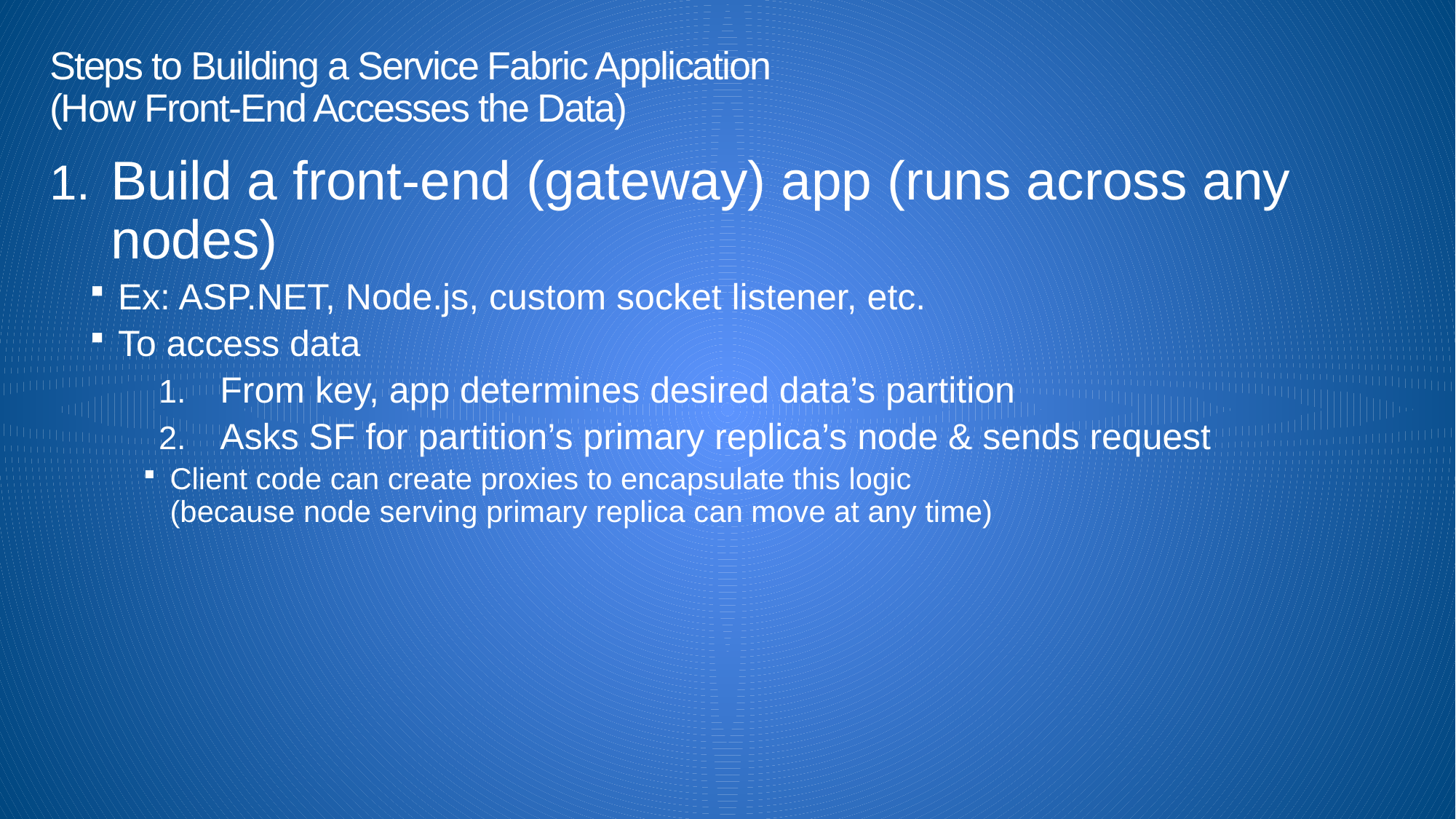

# Steps to Building a Service Fabric Application (How Front-End Accesses the Data)
Build a front-end (gateway) app (runs across any nodes)
Ex: ASP.NET, Node.js, custom socket listener, etc.
To access data
From key, app determines desired data’s partition
Asks SF for partition’s primary replica’s node & sends request
Client code can create proxies to encapsulate this logic
(because node serving primary replica can move at any time)